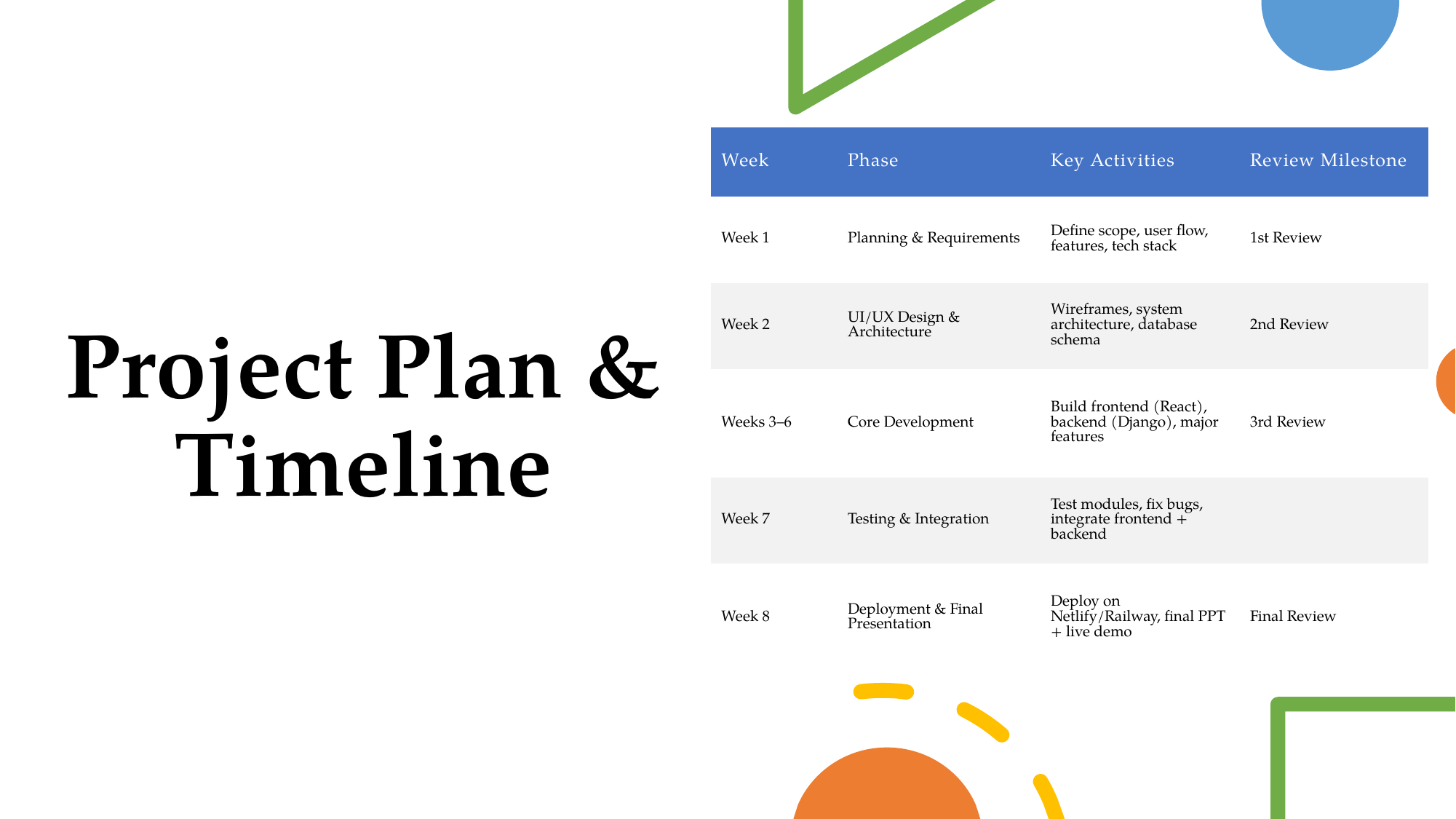

| Week | Phase | Key Activities | Review Milestone |
| --- | --- | --- | --- |
| Week 1 | Planning & Requirements | Define scope, user flow, features, tech stack | 1st Review |
| Week 2 | UI/UX Design & Architecture | Wireframes, system architecture, database schema | 2nd Review |
| Weeks 3–6 | Core Development | Build frontend (React), backend (Django), major features | 3rd Review |
| Week 7 | Testing & Integration | Test modules, fix bugs, integrate frontend + backend |  |
| Week 8 | Deployment & Final Presentation | Deploy on Netlify/Railway, final PPT + live demo | Final Review |
# Project Plan & Timeline